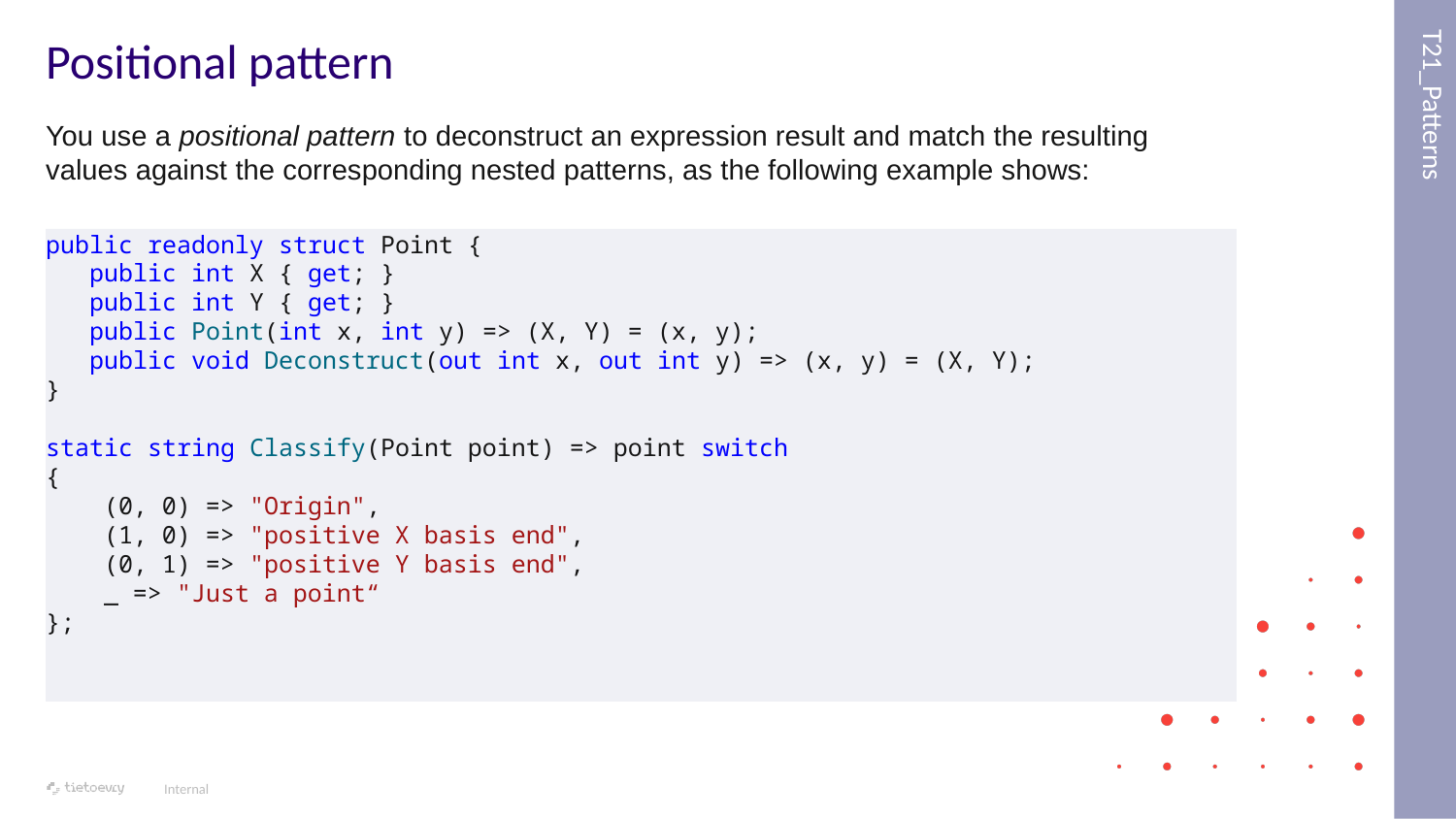

T21_Patterns
# Positional pattern
You use a positional pattern to deconstruct an expression result and match the resulting values against the corresponding nested patterns, as the following example shows:
public readonly struct Point {
   public int X { get; }
   public int Y { get; }
   public Point(int x, int y) => (X, Y) = (x, y);
   public void Deconstruct(out int x, out int y) => (x, y) = (X, Y);
}
static string Classify(Point point) => point switch
{
    (0, 0) => "Origin",
    (1, 0) => "positive X basis end",
    (0, 1) => "positive Y basis end",
    _ => "Just a point“
};
Internal
28